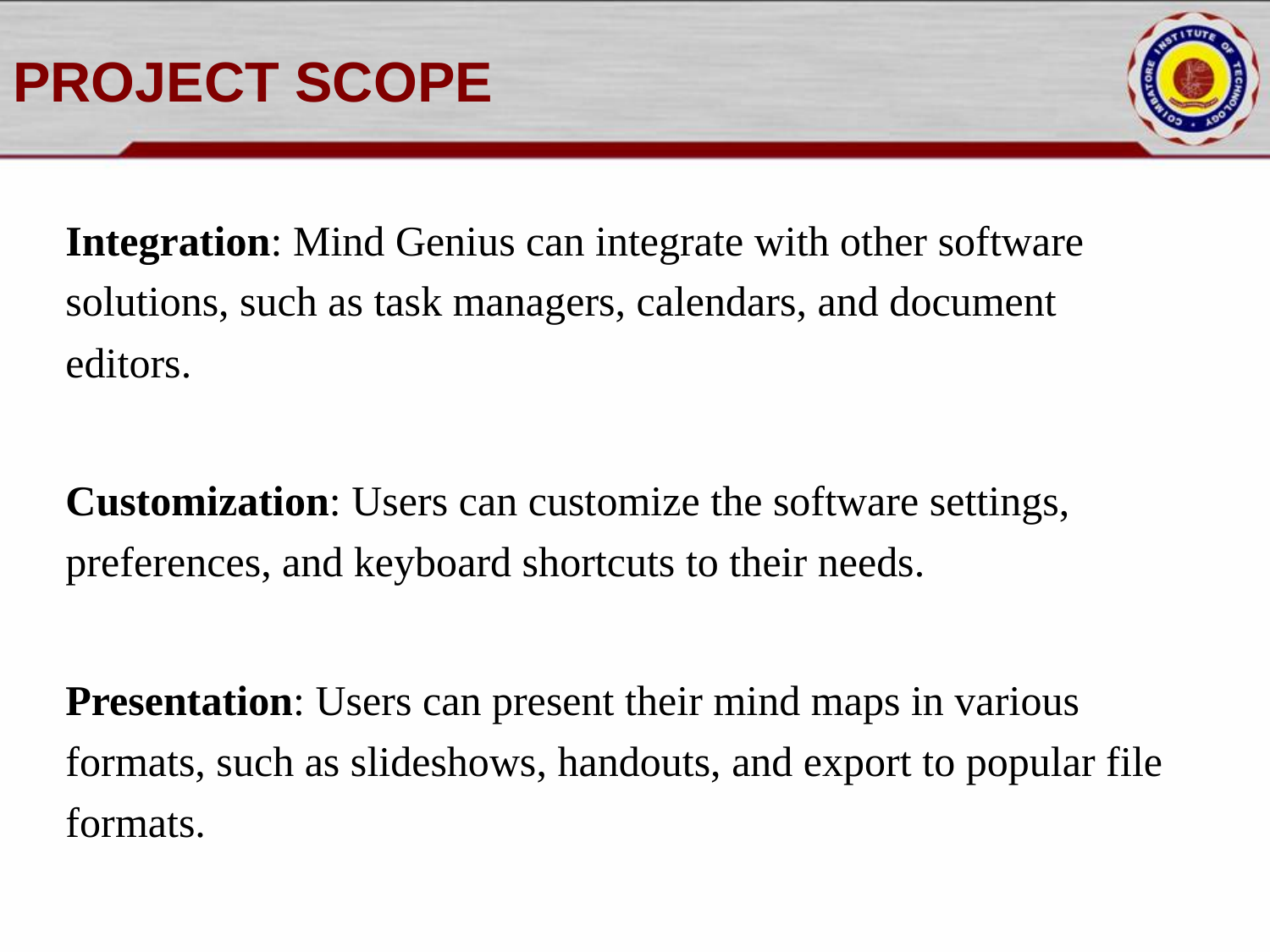

# PROJECT SCOPE
Integration: Mind Genius can integrate with other software solutions, such as task managers, calendars, and document editors.

Customization: Users can customize the software settings, preferences, and keyboard shortcuts to their needs.

Presentation: Users can present their mind maps in various formats, such as slideshows, handouts, and export to popular file formats.

7